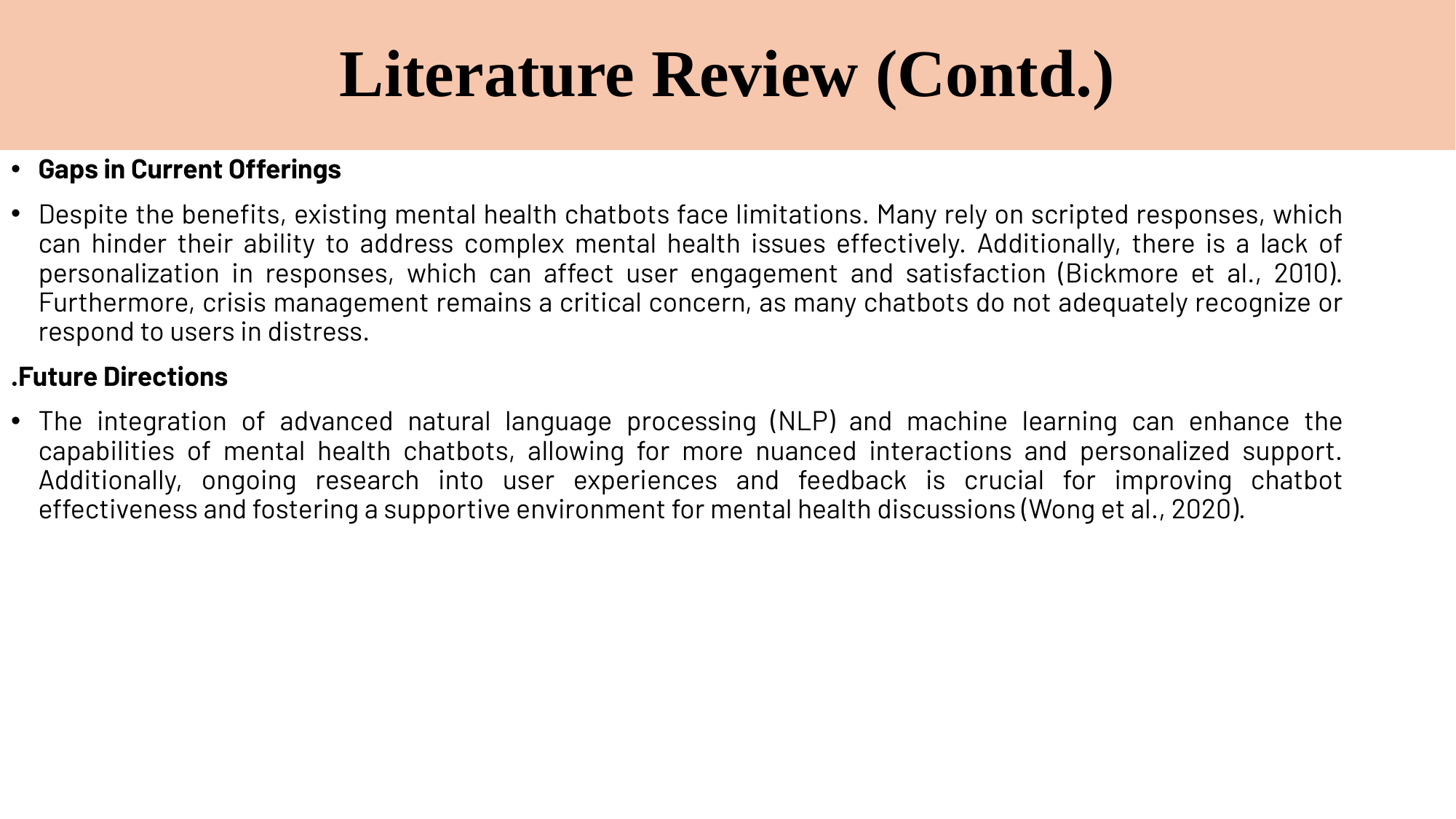

# Literature Review (Contd.)
Gaps in Current Offerings
Despite the benefits, existing mental health chatbots face limitations. Many rely on scripted responses, which can hinder their ability to address complex mental health issues effectively. Additionally, there is a lack of personalization in responses, which can affect user engagement and satisfaction (Bickmore et al., 2010). Furthermore, crisis management remains a critical concern, as many chatbots do not adequately recognize or respond to users in distress.
.Future Directions
The integration of advanced natural language processing (NLP) and machine learning can enhance the capabilities of mental health chatbots, allowing for more nuanced interactions and personalized support. Additionally, ongoing research into user experiences and feedback is crucial for improving chatbot effectiveness and fostering a supportive environment for mental health discussions (Wong et al., 2020).